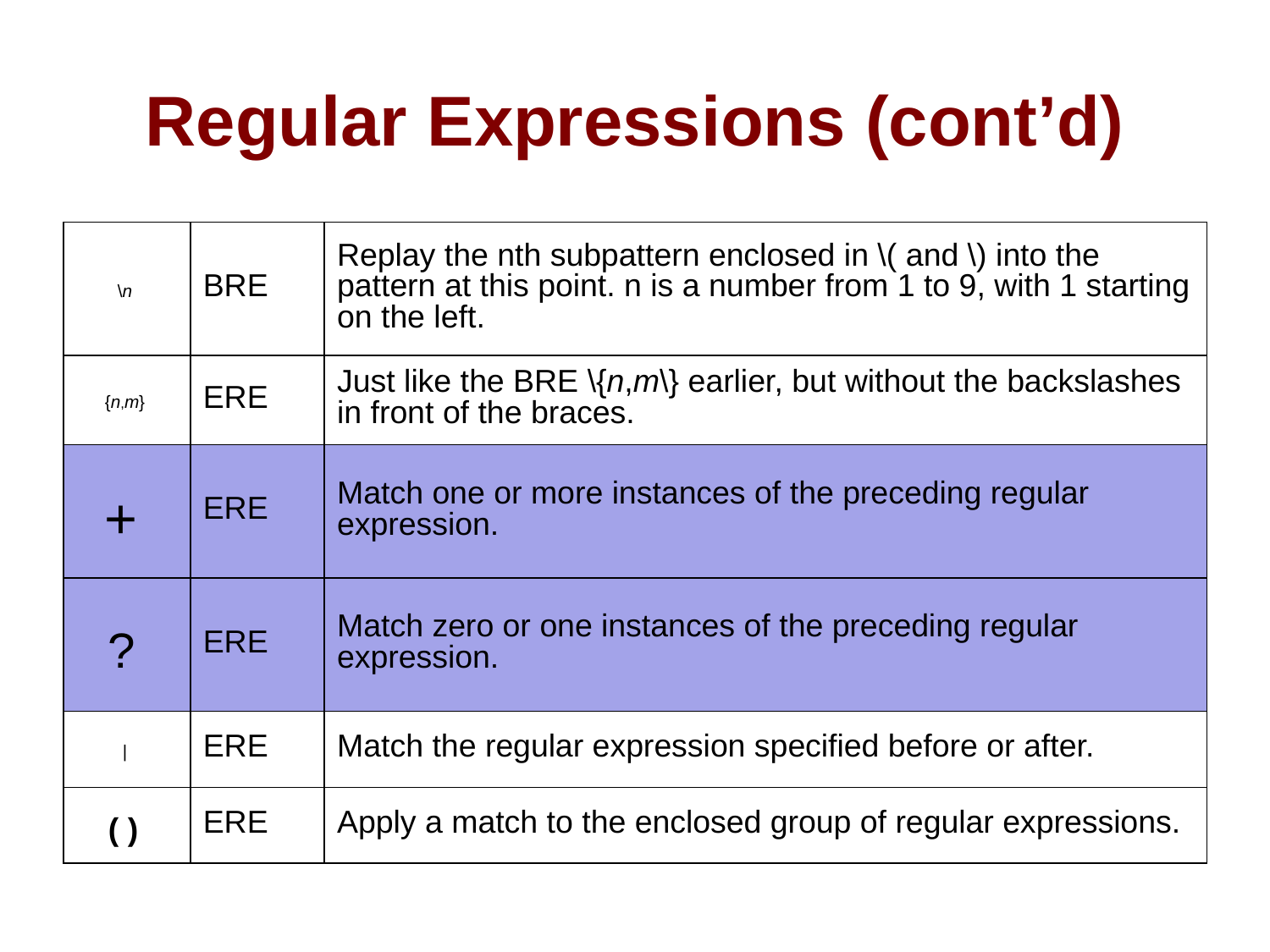

# Regular Expressions (cont’d)
| \n | BRE | Replay the nth subpattern enclosed in \( and \) into the pattern at this point. n is a number from 1 to 9, with 1 starting on the left. |
| --- | --- | --- |
| {n,m} | ERE | Just like the BRE \{n,m\} earlier, but without the backslashes in front of the braces. |
| + | ERE | Match one or more instances of the preceding regular expression. |
| ? | ERE | Match zero or one instances of the preceding regular expression. |
| | | ERE | Match the regular expression specified before or after. |
| ( ) | ERE | Apply a match to the enclosed group of regular expressions. |